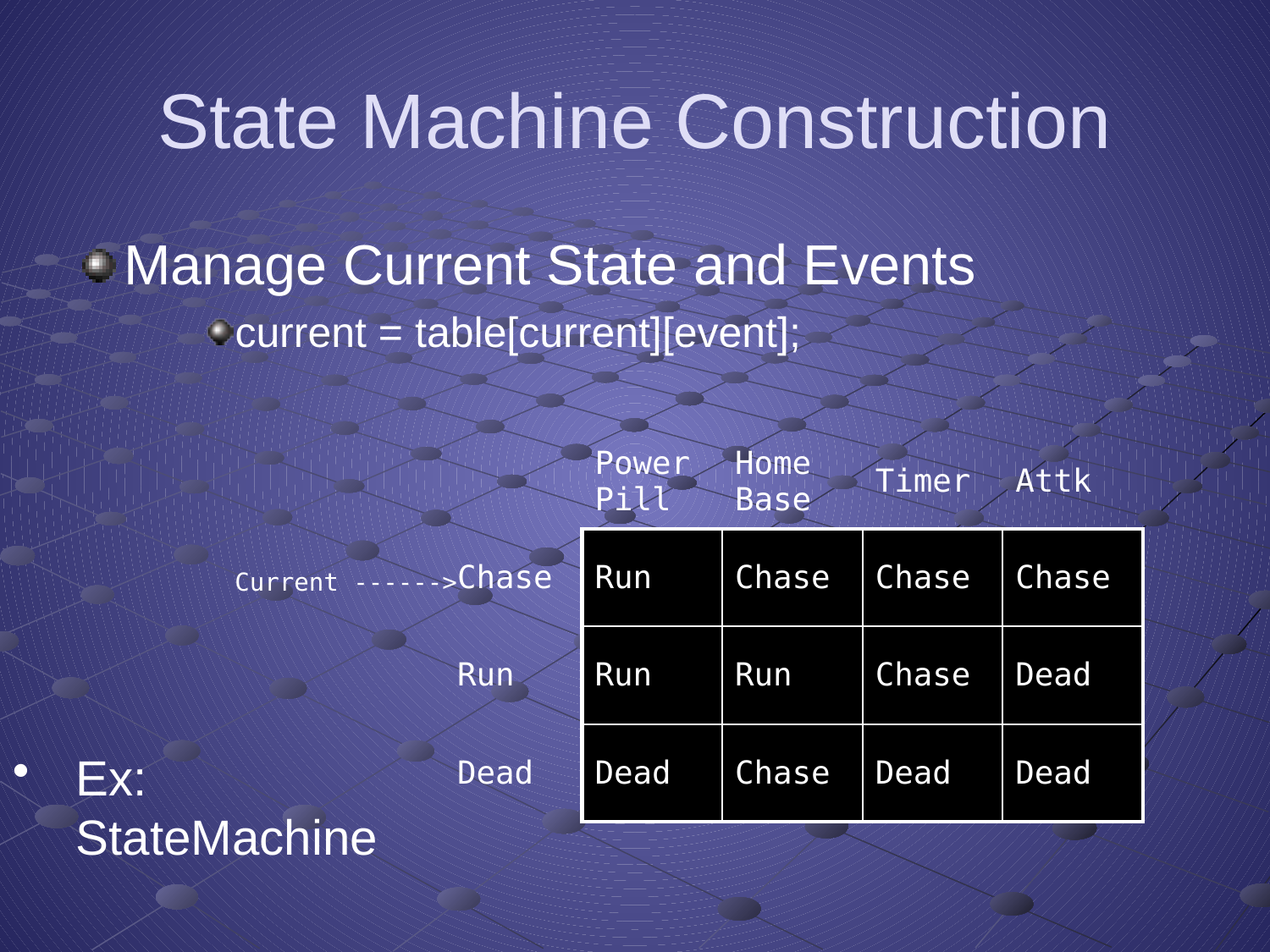

# State Machine Construction
Manage Current State and Events
current = table[current][event];
| Power Pill | Home Base | Timer | Attk |
| --- | --- | --- | --- |
| Chase |
| --- |
| Run |
| Dead |
| Run | Chase | Chase | Chase |
| --- | --- | --- | --- |
| Run | Run | Chase | Dead |
| Dead | Chase | Dead | Dead |
Current ------>
Ex: StateMachine